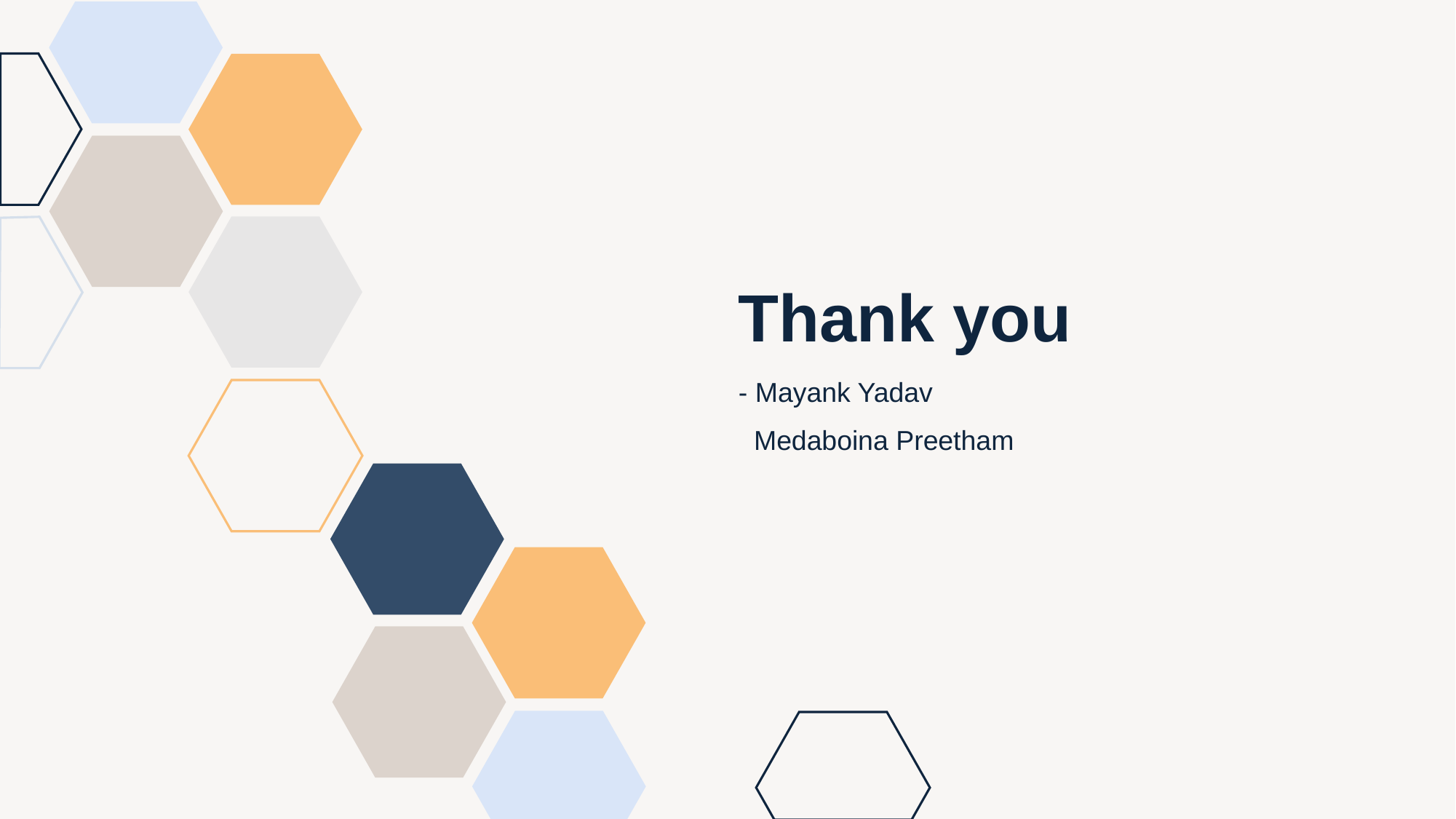

# Thank you
- Mayank Yadav
  Medaboina Preetham